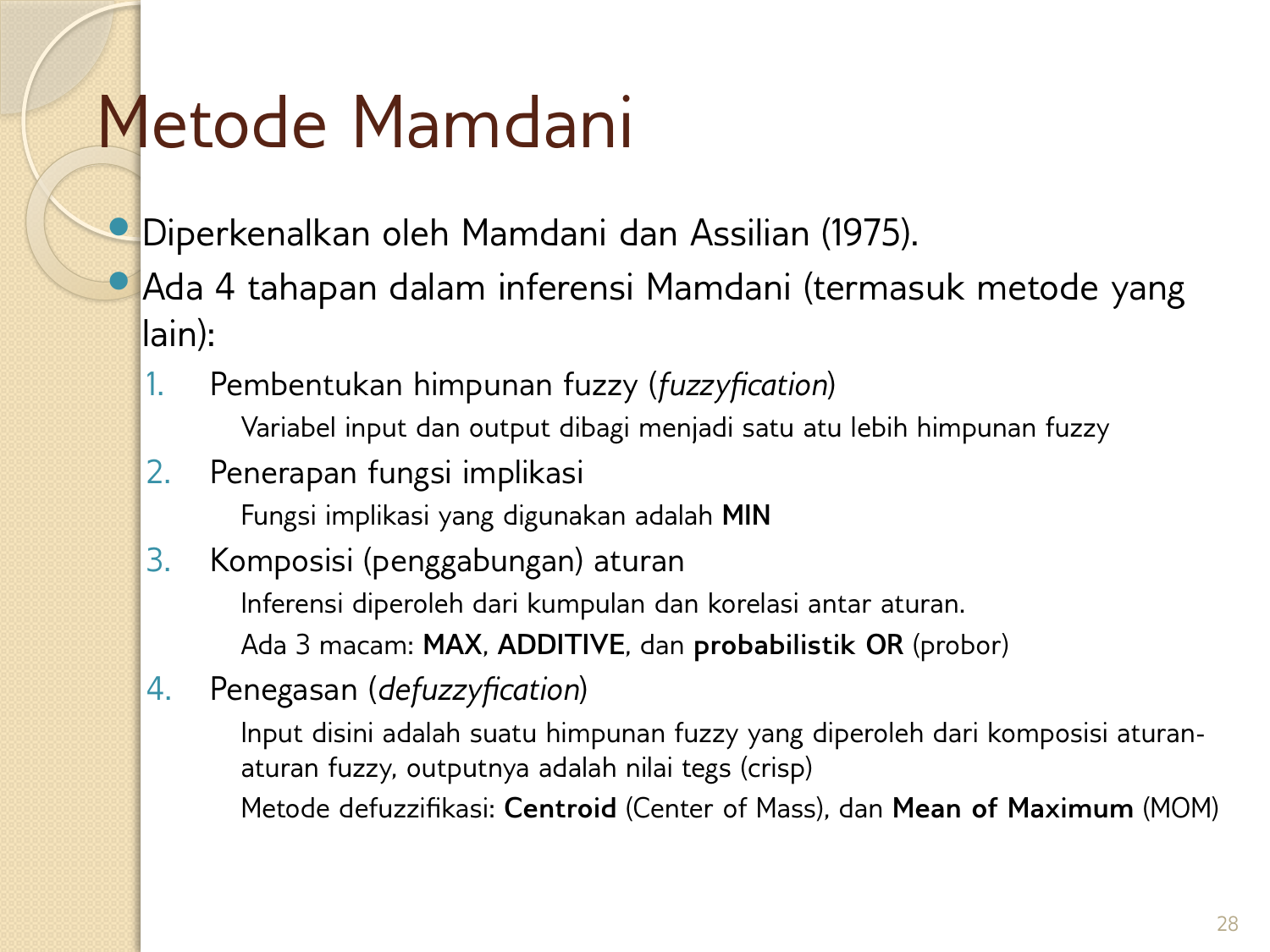

# Metode Mamdani
Diperkenalkan oleh Mamdani dan Assilian (1975).
Ada 4 tahapan dalam inferensi Mamdani (termasuk metode yang lain):
Pembentukan himpunan fuzzy (fuzzyfication)
	Variabel input dan output dibagi menjadi satu atu lebih himpunan fuzzy
Penerapan fungsi implikasi
	Fungsi implikasi yang digunakan adalah MIN
Komposisi (penggabungan) aturan
	Inferensi diperoleh dari kumpulan dan korelasi antar aturan.
	Ada 3 macam: MAX, ADDITIVE, dan probabilistik OR (probor)
Penegasan (defuzzyfication)
	Input disini adalah suatu himpunan fuzzy yang diperoleh dari komposisi aturan-aturan fuzzy, outputnya adalah nilai tegs (crisp)
	Metode defuzzifikasi: Centroid (Center of Mass), dan Mean of Maximum (MOM)
28